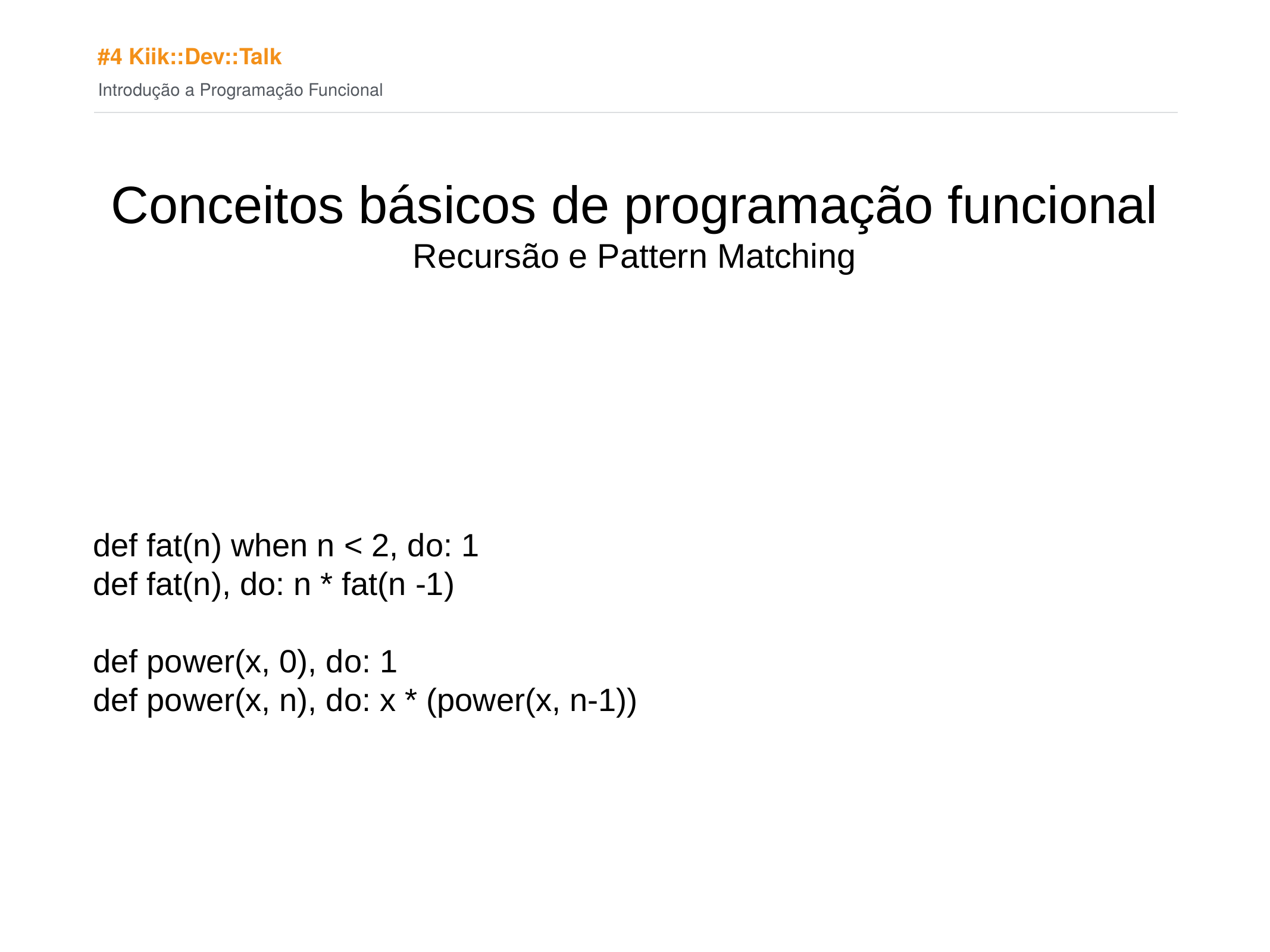

# Conceitos básicos de programação funcional
Recursão e Pattern Matching

def fat(n) when n < 2, do: 1
def fat(n), do: n * fat(n -1)

def power(x, 0), do: 1
def power(x, n), do: x * (power(x, n-1))